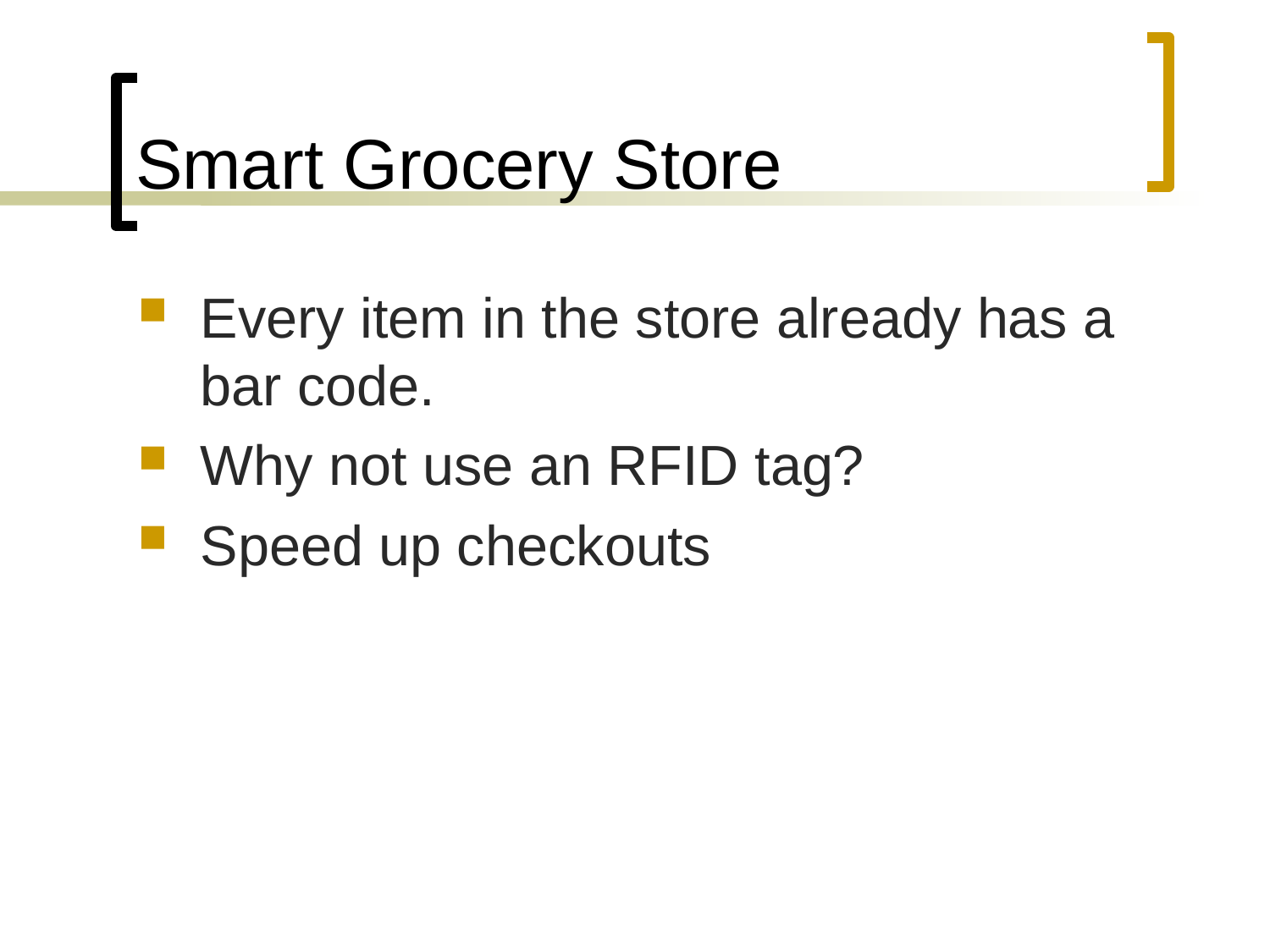

Smart Grocery Store
Every item in the store already has a bar code.
Why not use an RFID tag?
Speed up checkouts